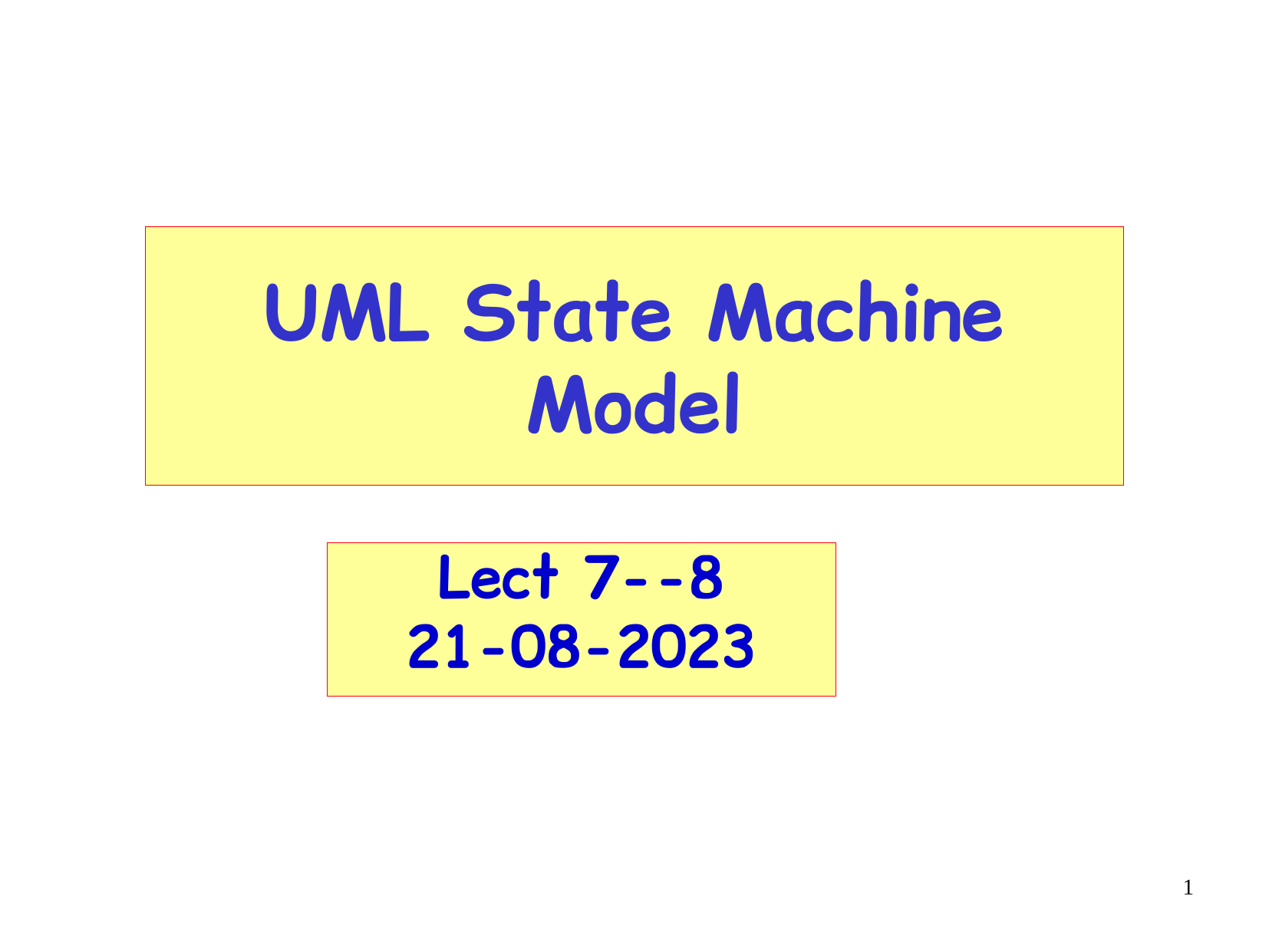

UML State Machine Model
Lect 7--8
21-08-2023